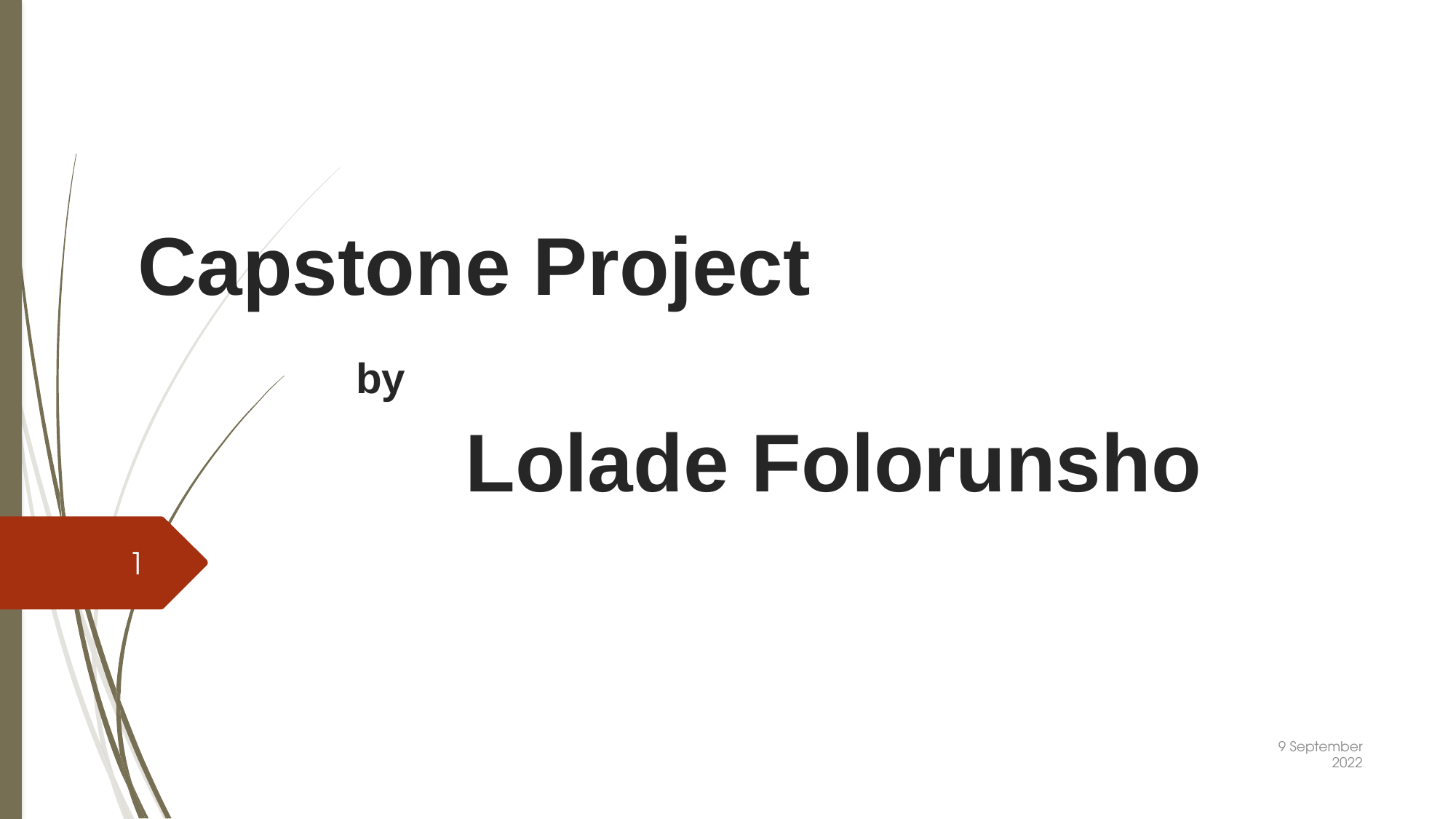

# Capstone Project by Lolade Folorunsho
1
9 September 2022